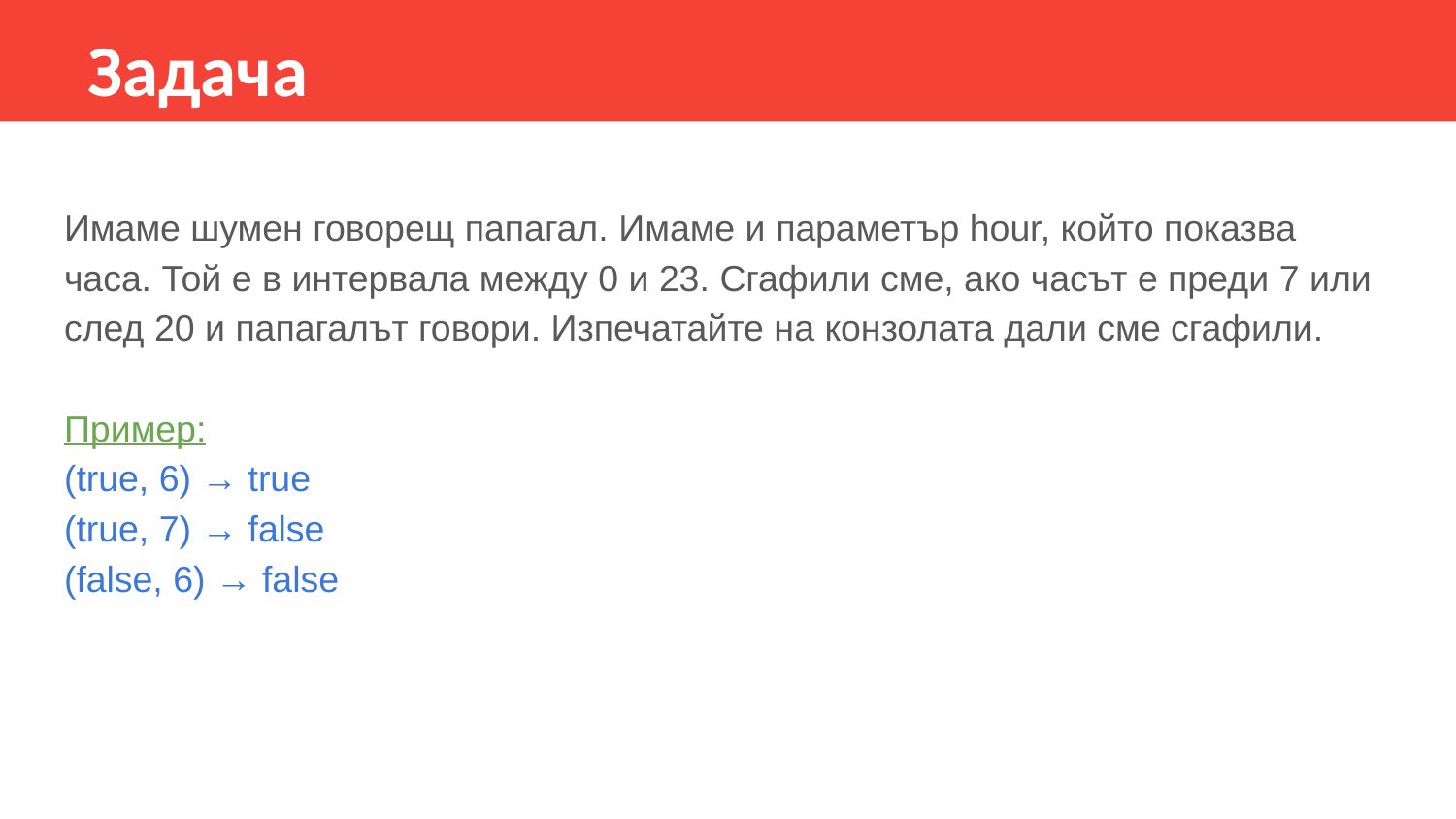

Задача
Имаме шумен говорещ папагал. Имаме и параметър hour, който показва часа. Той е в интервала между 0 и 23. Сгафили сме, ако часът е преди 7 или след 20 и папагалът говори. Изпечатайте на конзолата дали сме сгафили.

Пример:
(true, 6) → true
(true, 7) → false
(false, 6) → false